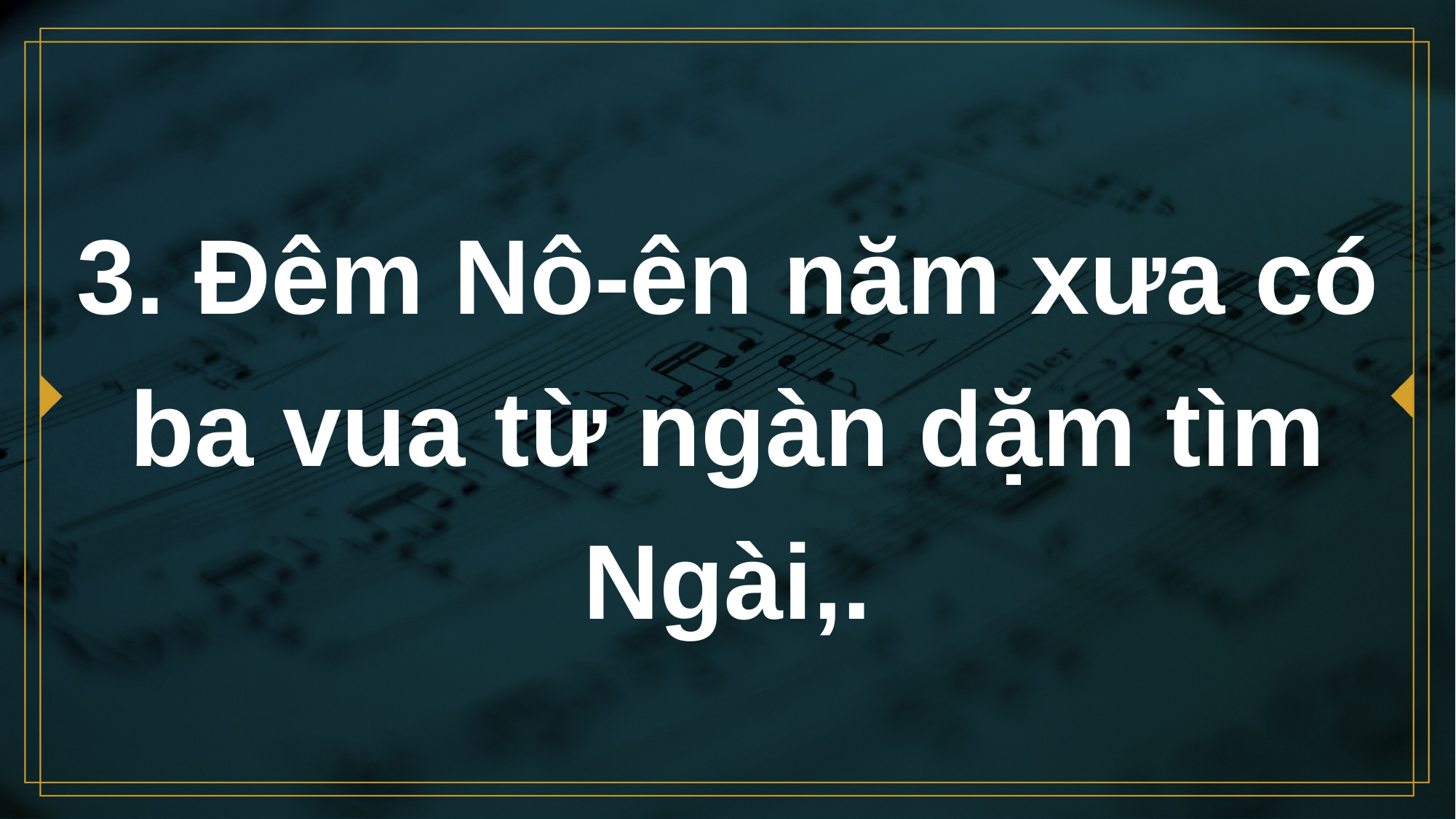

# 3. Đêm Nô-ên năm xưa có ba vua từ ngàn dặm tìm Ngài,.